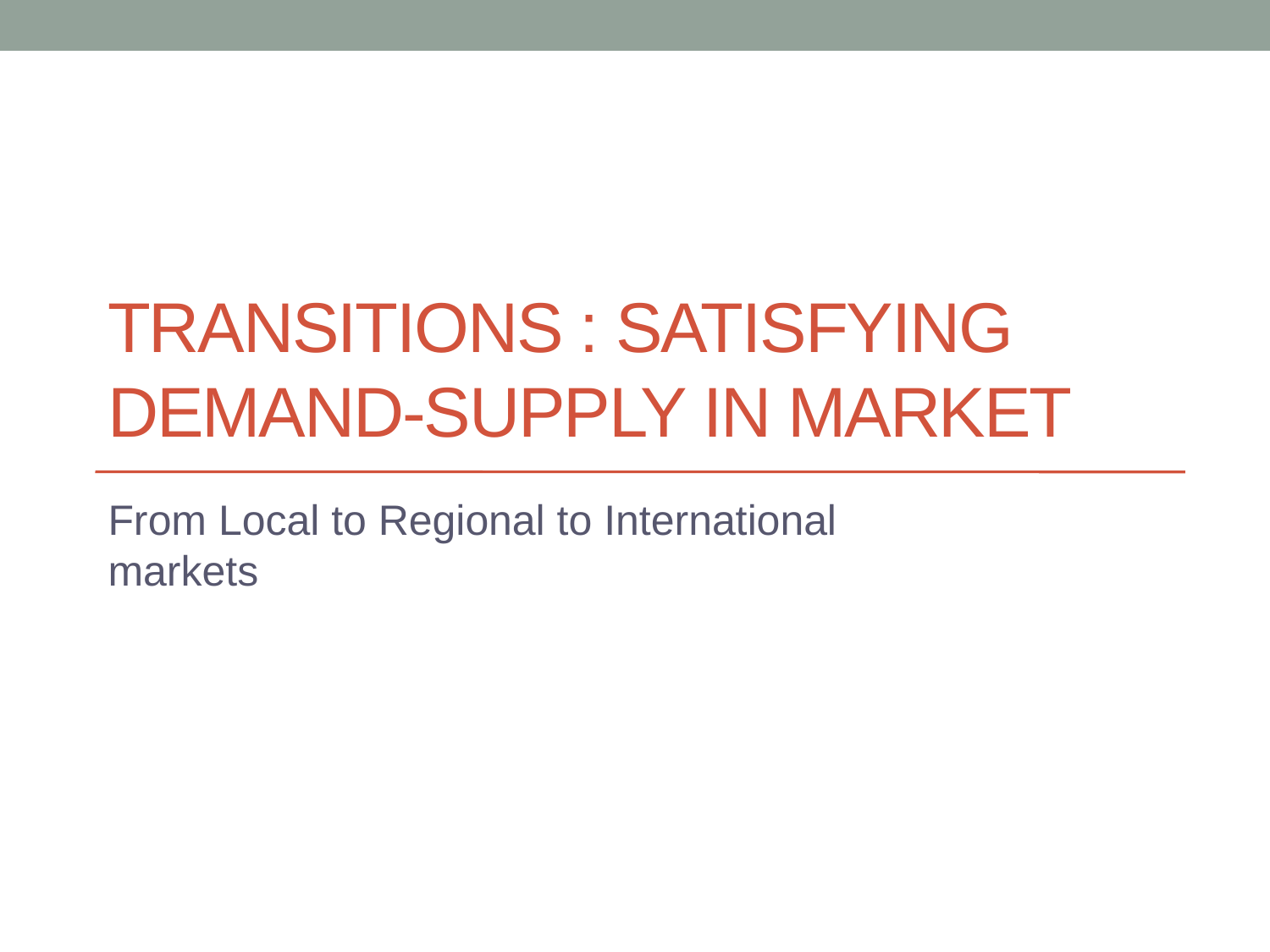

# Transitions : Satisfying demand-supply in market
From Local to Regional to International markets